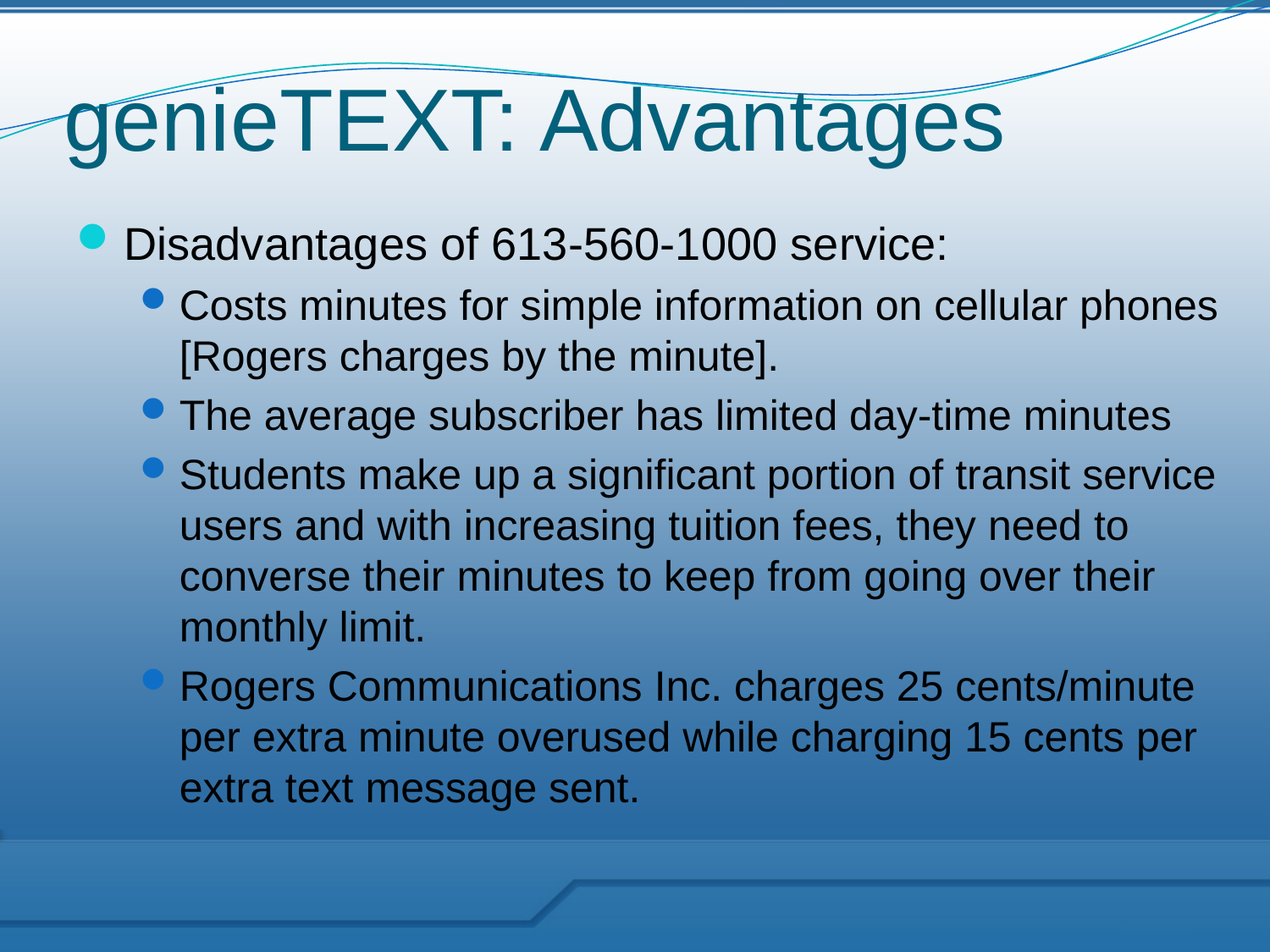

# genieTEXT: Advantages
Disadvantages of 613-560-1000 service:
Costs minutes for simple information on cellular phones [Rogers charges by the minute].
The average subscriber has limited day-time minutes
Students make up a significant portion of transit service users and with increasing tuition fees, they need to converse their minutes to keep from going over their monthly limit.
Rogers Communications Inc. charges 25 cents/minute per extra minute overused while charging 15 cents per extra text message sent.